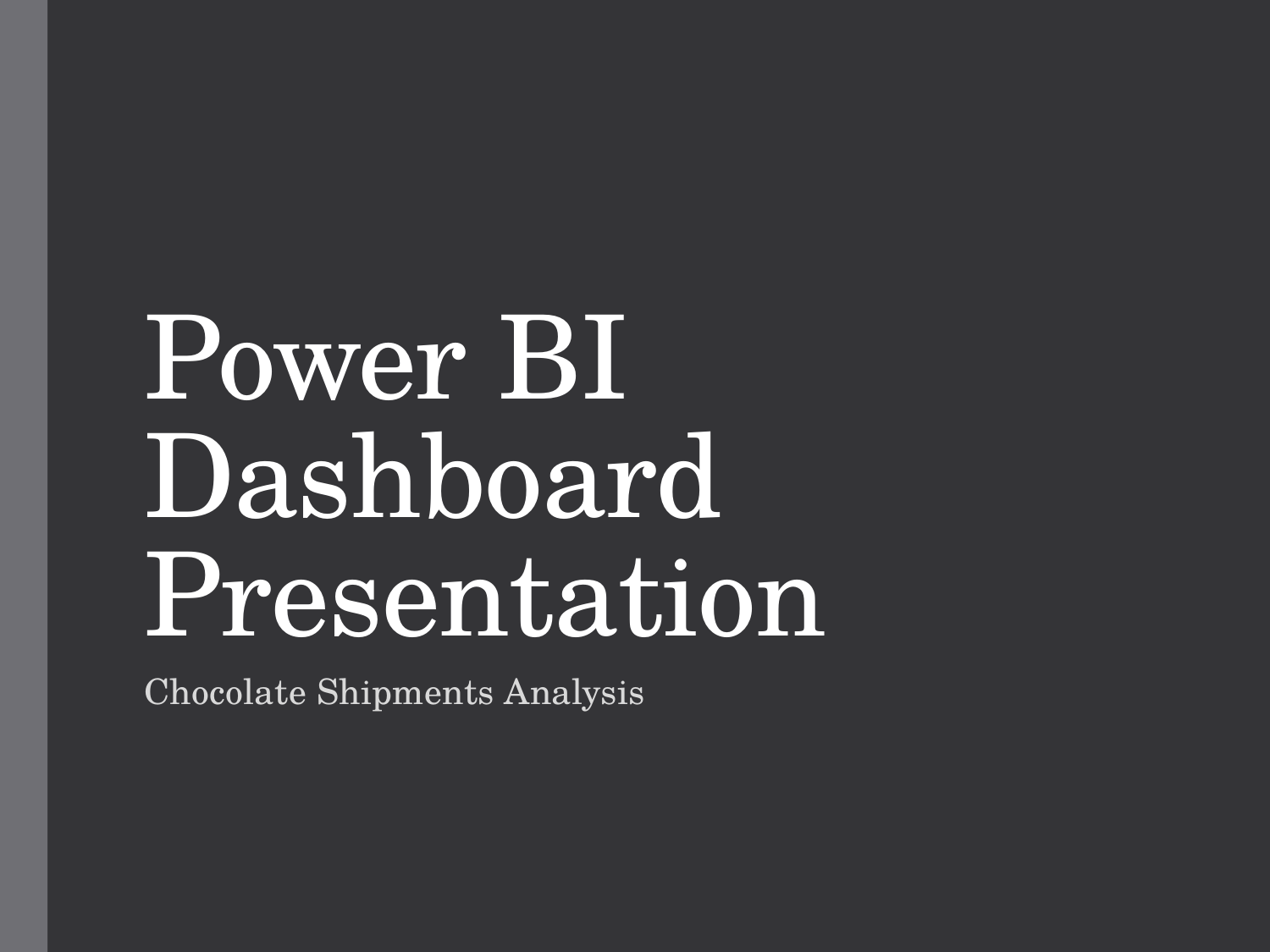

# Power BI Dashboard Presentation
Chocolate Shipments Analysis